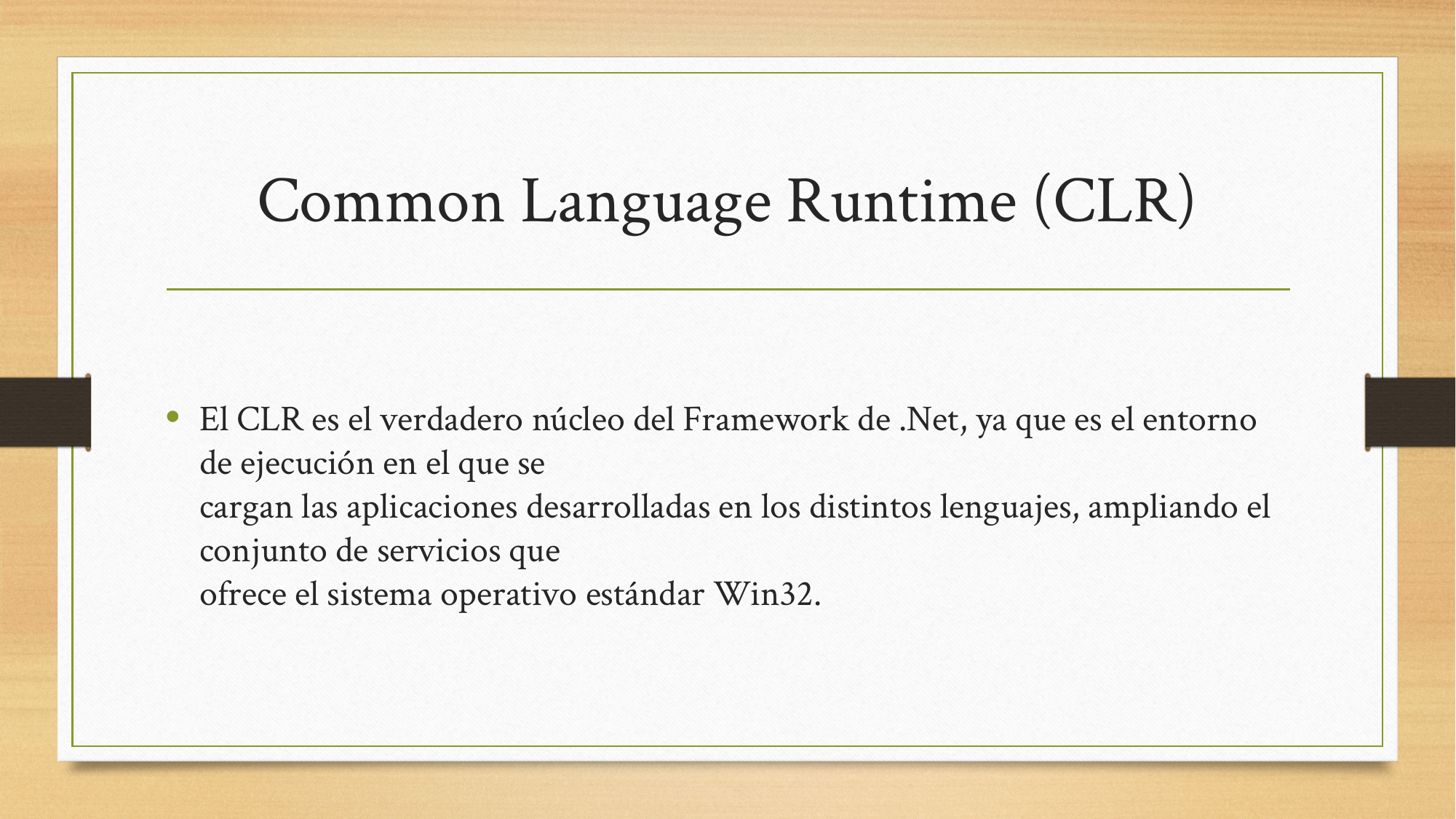

# Common Language Runtime (CLR)
El CLR es el verdadero núcleo del Framework de .Net, ya que es el entorno de ejecución en el que se
cargan las aplicaciones desarrolladas en los distintos lenguajes, ampliando el conjunto de servicios que
ofrece el sistema operativo estándar Win32.